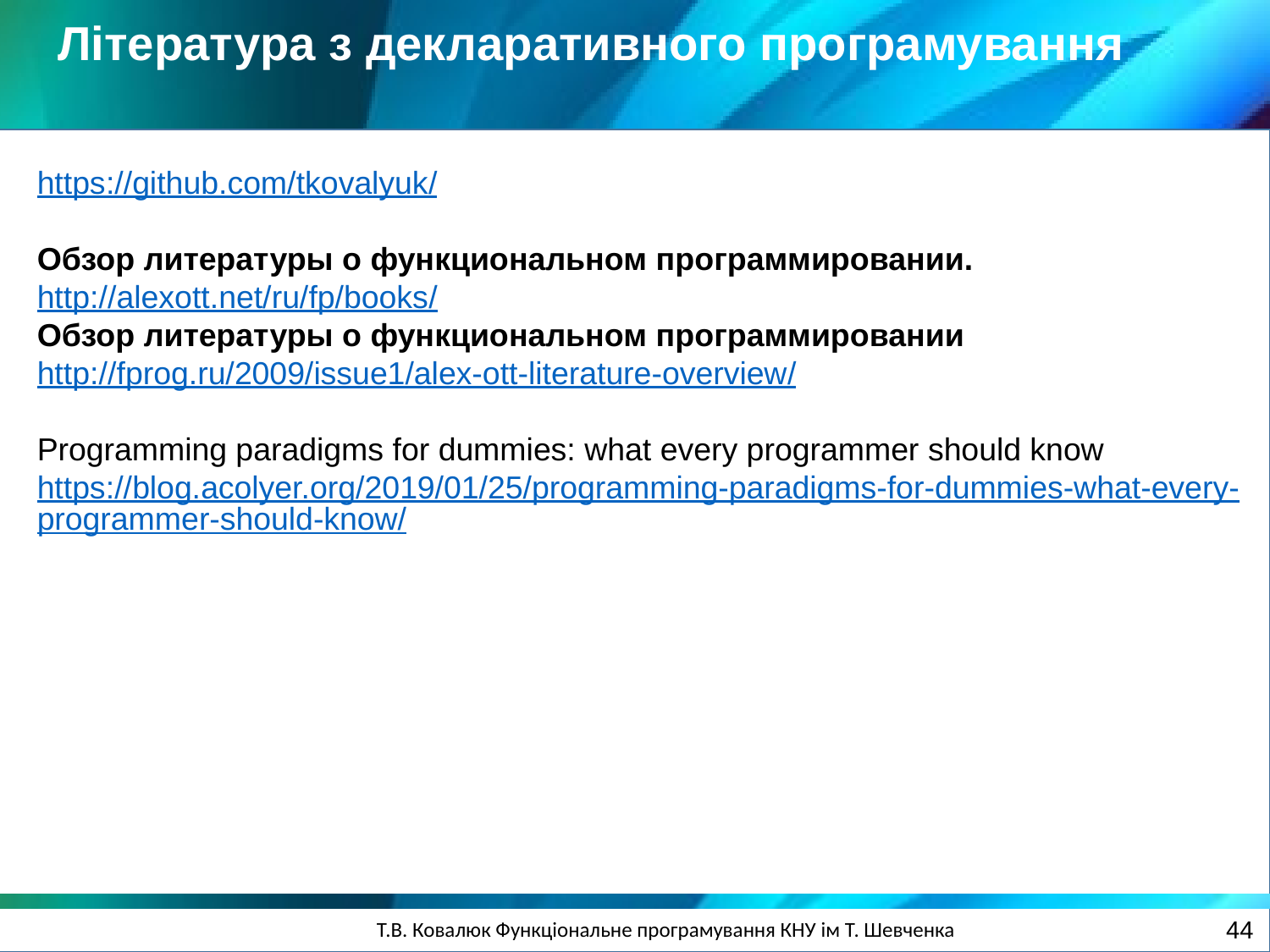

Література з декларативного програмування
https://github.com/tkovalyuk/

Обзор литературы о функциональном программировании.
http://alexott.net/ru/fp/books/
Обзор литературы о функциональном программировании
http://fprog.ru/2009/issue1/alex-ott-literature-overview/

Programming paradigms for dummies: what every programmer should know
https://blog.acolyer.org/2019/01/25/programming-paradigms-for-dummies-what-every-programmer-should-know/

44